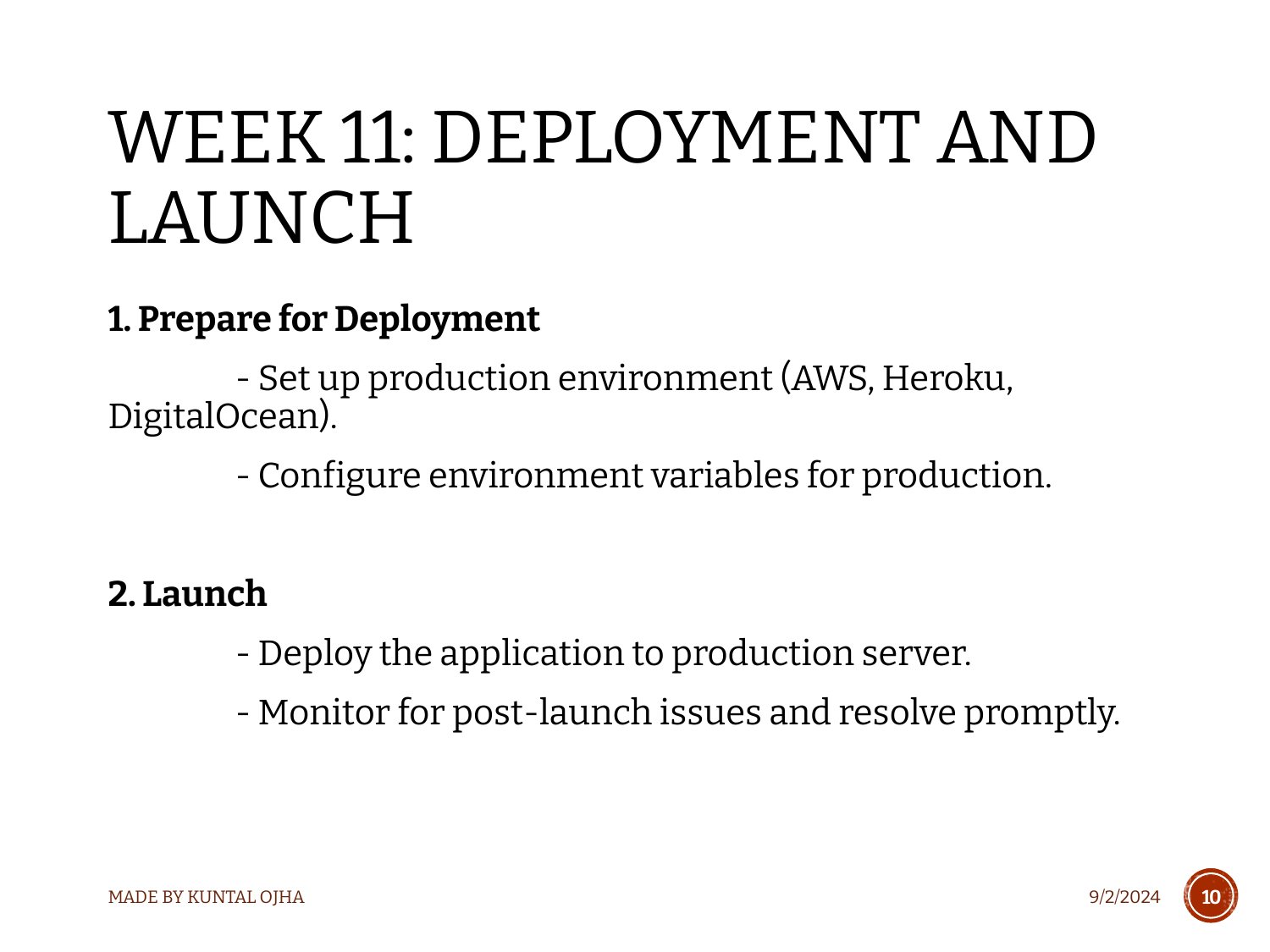

# Week 11: Deployment and Launch
1. Prepare for Deployment
	- Set up production environment (AWS, Heroku, DigitalOcean).
	- Configure environment variables for production.

2. Launch
	- Deploy the application to production server.
	- Monitor for post-launch issues and resolve promptly.
MADE BY KUNTAL OJHA
9/2/2024
10